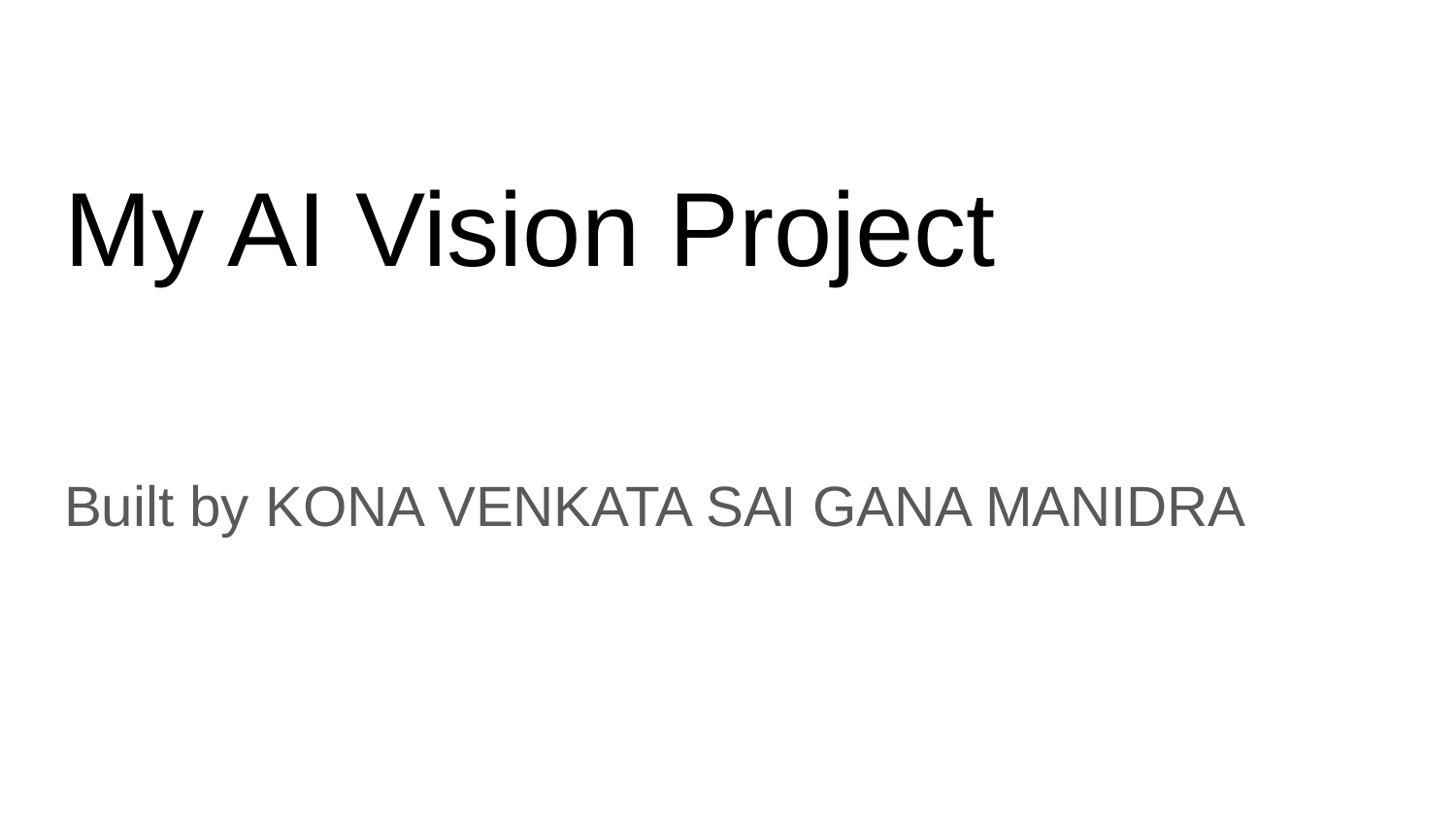

# My AI Vision Project

Built by KONA VENKATA SAI GANA MANIDRA